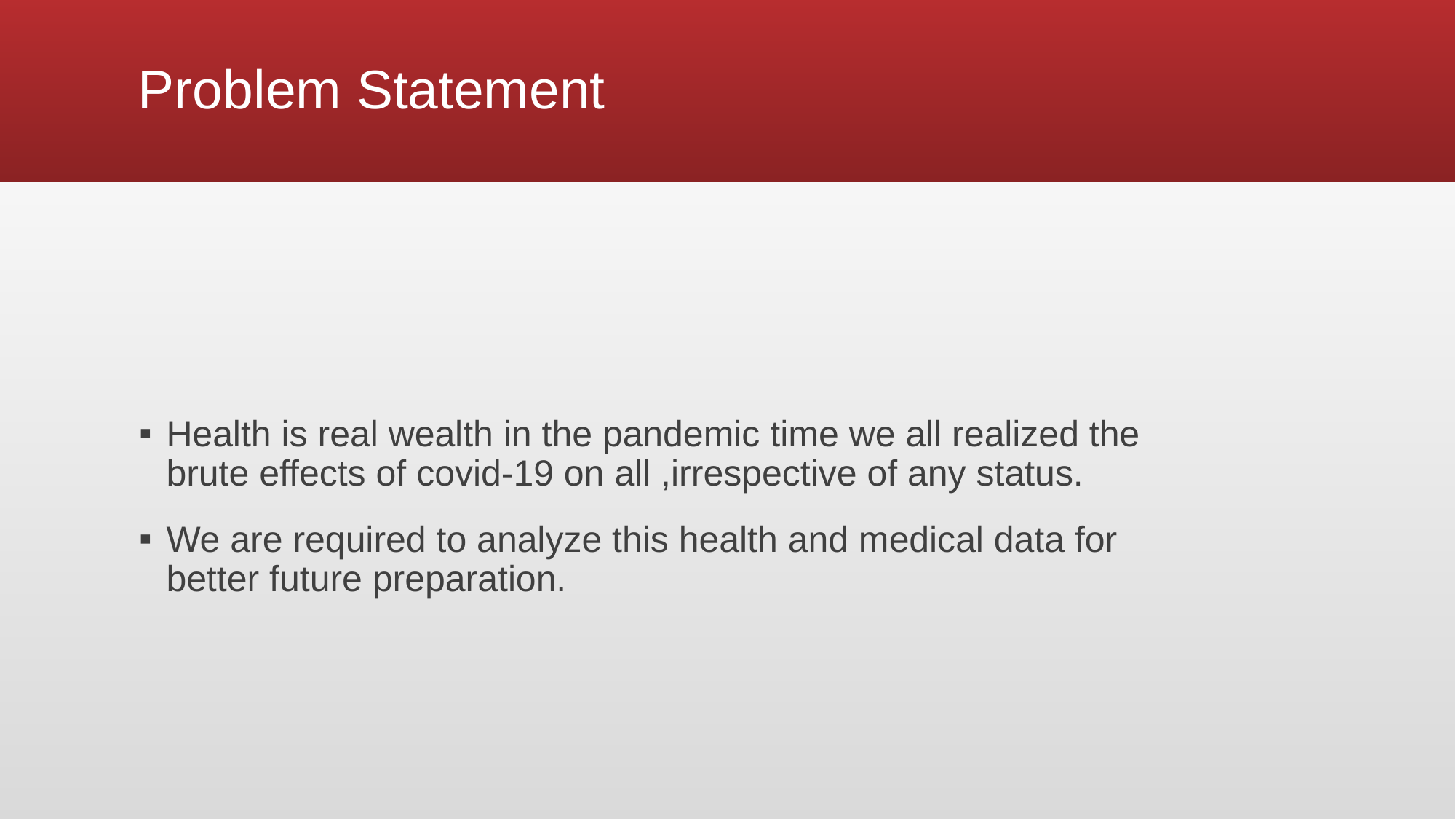

# Problem Statement
Health is real wealth in the pandemic time we all realized the brute effects of covid-19 on all ,irrespective of any status.
We are required to analyze this health and medical data for better future preparation.